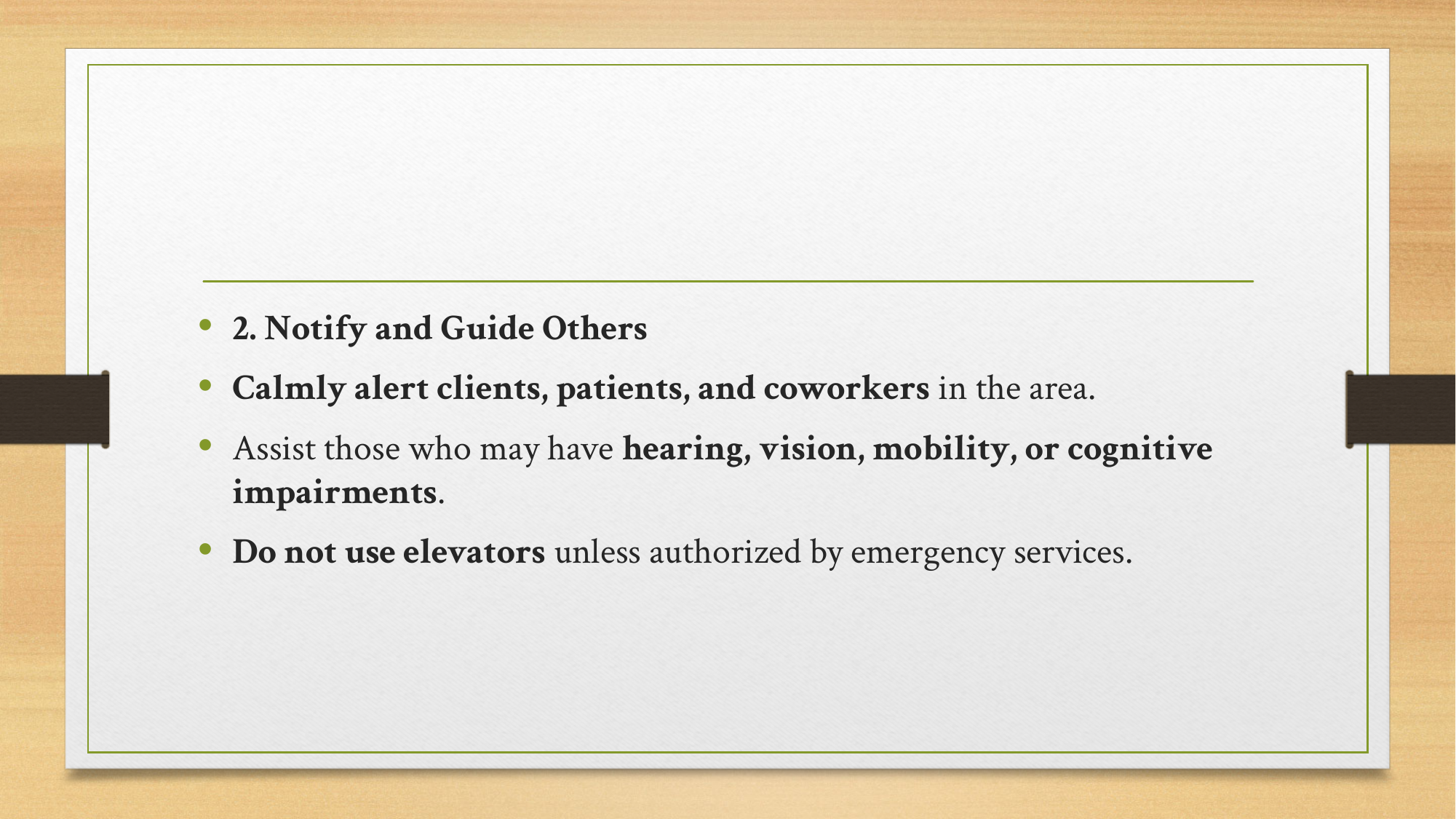

#
2. Notify and Guide Others
Calmly alert clients, patients, and coworkers in the area.
Assist those who may have hearing, vision, mobility, or cognitive impairments.
Do not use elevators unless authorized by emergency services.